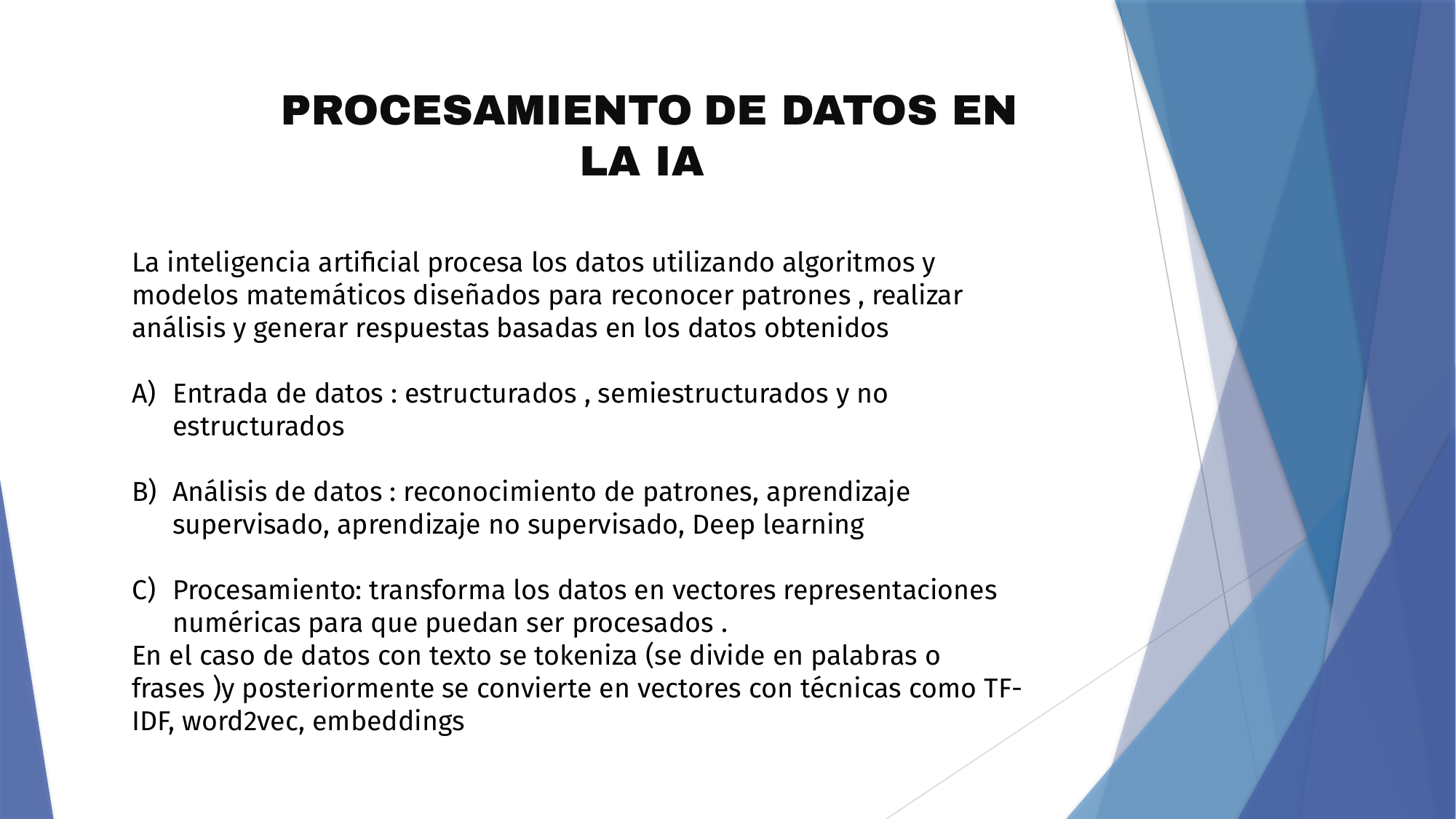

PROCESAMIENTO DE DATOS EN LA IA
La inteligencia artificial procesa los datos utilizando algoritmos y modelos matemáticos diseñados para reconocer patrones , realizar análisis y generar respuestas basadas en los datos obtenidos

Entrada de datos : estructurados , semiestructurados y no estructurados

Análisis de datos : reconocimiento de patrones, aprendizaje supervisado, aprendizaje no supervisado, Deep learning

Procesamiento: transforma los datos en vectores representaciones numéricas para que puedan ser procesados .
En el caso de datos con texto se tokeniza (se divide en palabras o frases )y posteriormente se convierte en vectores con técnicas como TF-IDF, word2vec, embeddings